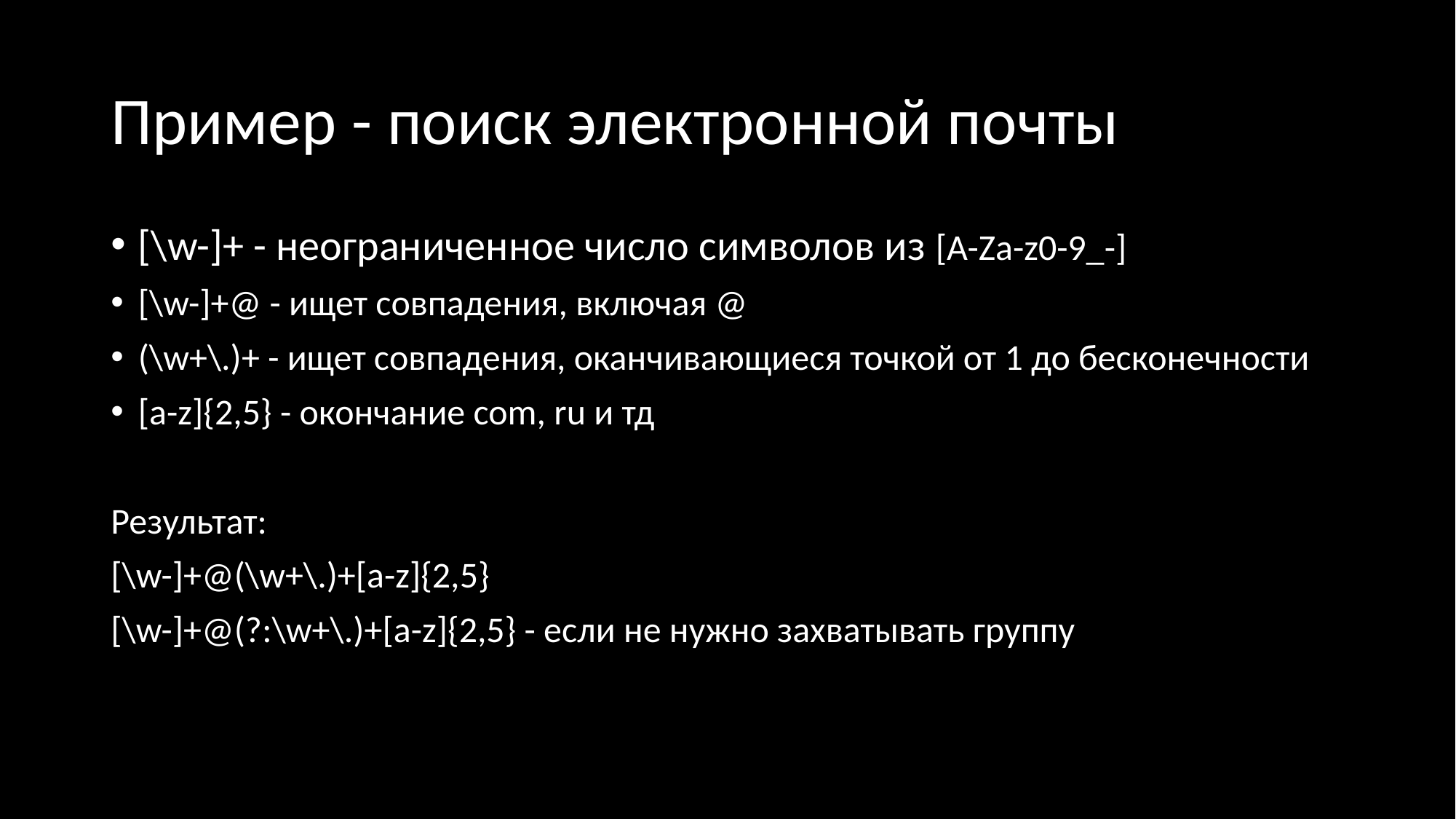

# Пример - поиск электронной почты
[\w-]+ - неограниченное число символов из [A-Za-z0-9_-]
[\w-]+@ - ищет совпадения, включая @
(\w+\.)+ - ищет совпадения, оканчивающиеся точкой от 1 до бесконечности
[a-z]{2,5} - окончание com, ru и тд

Результат:
[\w-]+@(\w+\.)+[a-z]{2,5}
[\w-]+@(?:\w+\.)+[a-z]{2,5} - если не нужно захватывать группу